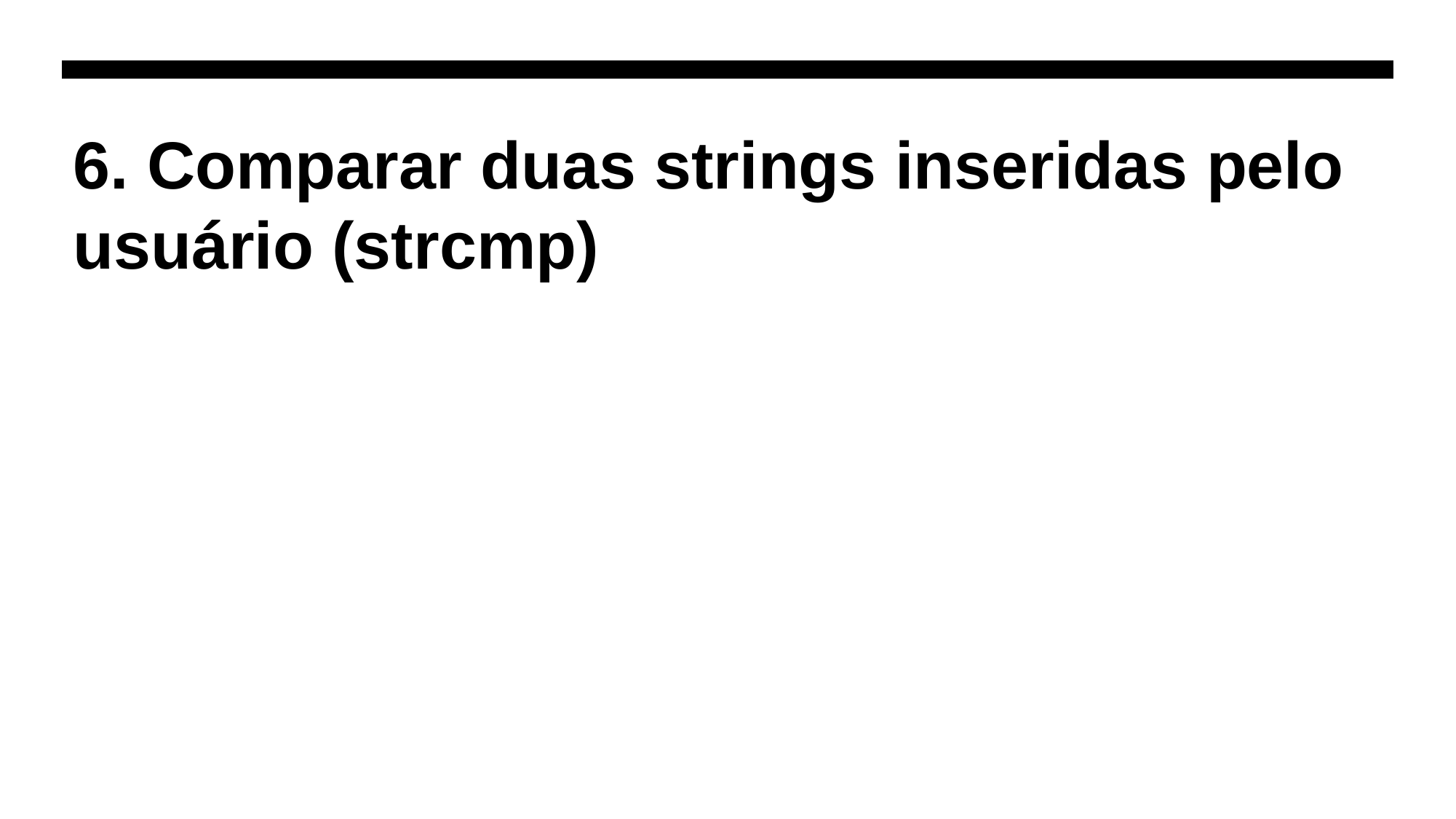

# 6. Comparar duas strings inseridas pelo usuário (strcmp)